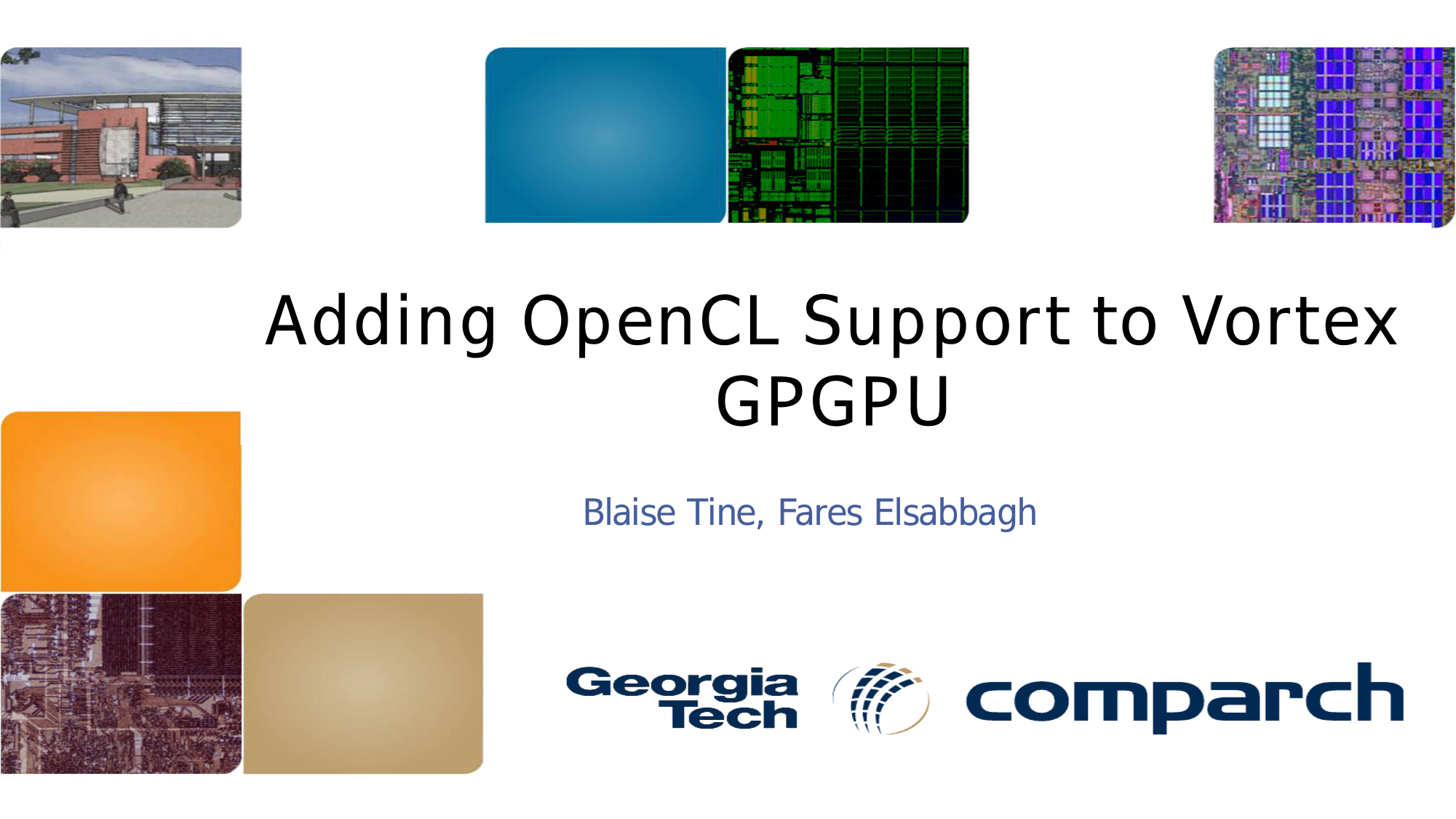

# Adding OpenCL Support to Vortex GPGPU
Blaise Tine, Fares Elsabbagh